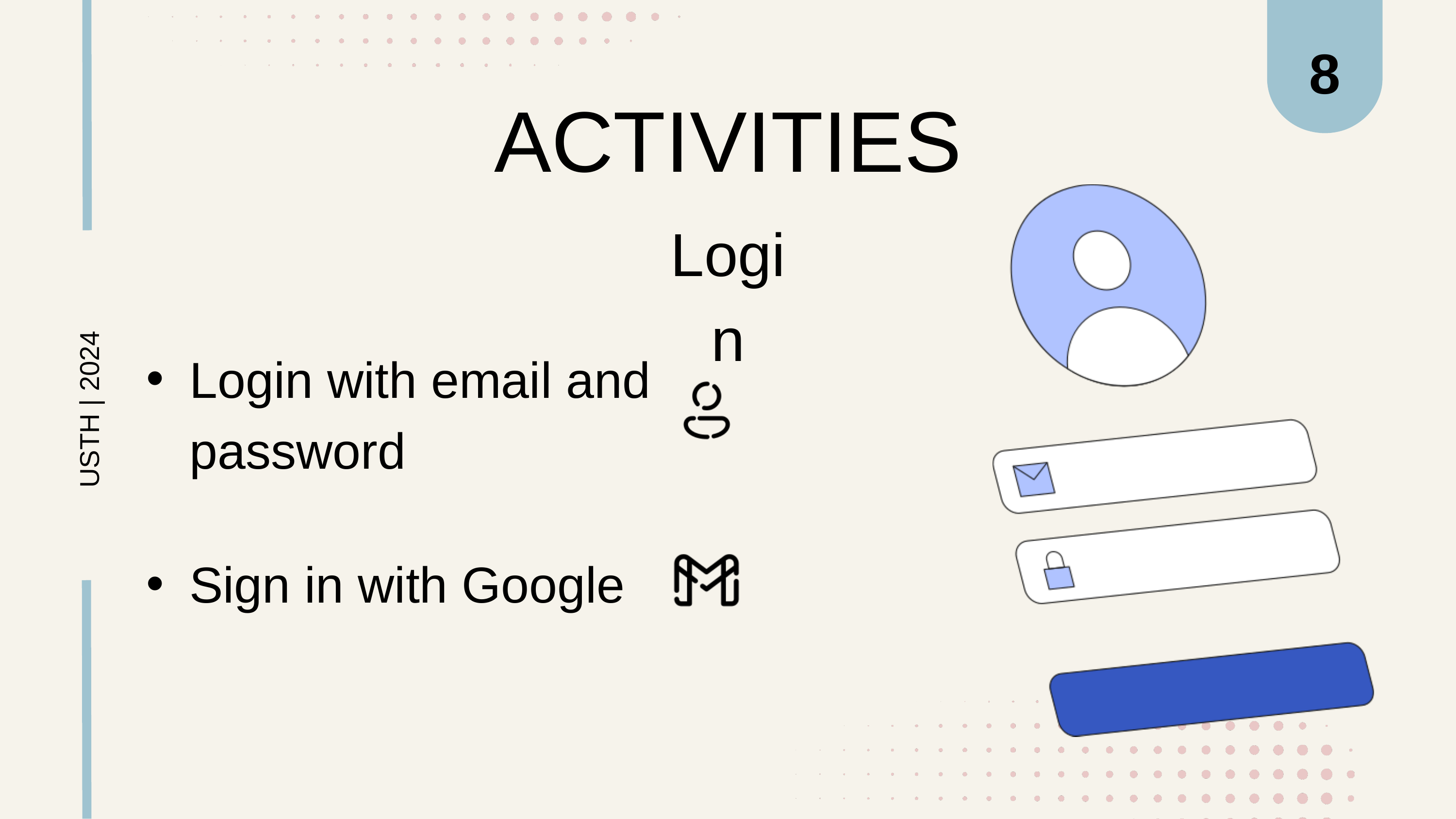

8

ACTIVITIES

Login
Login with email and password

USTH | 2024
Sign in with Google